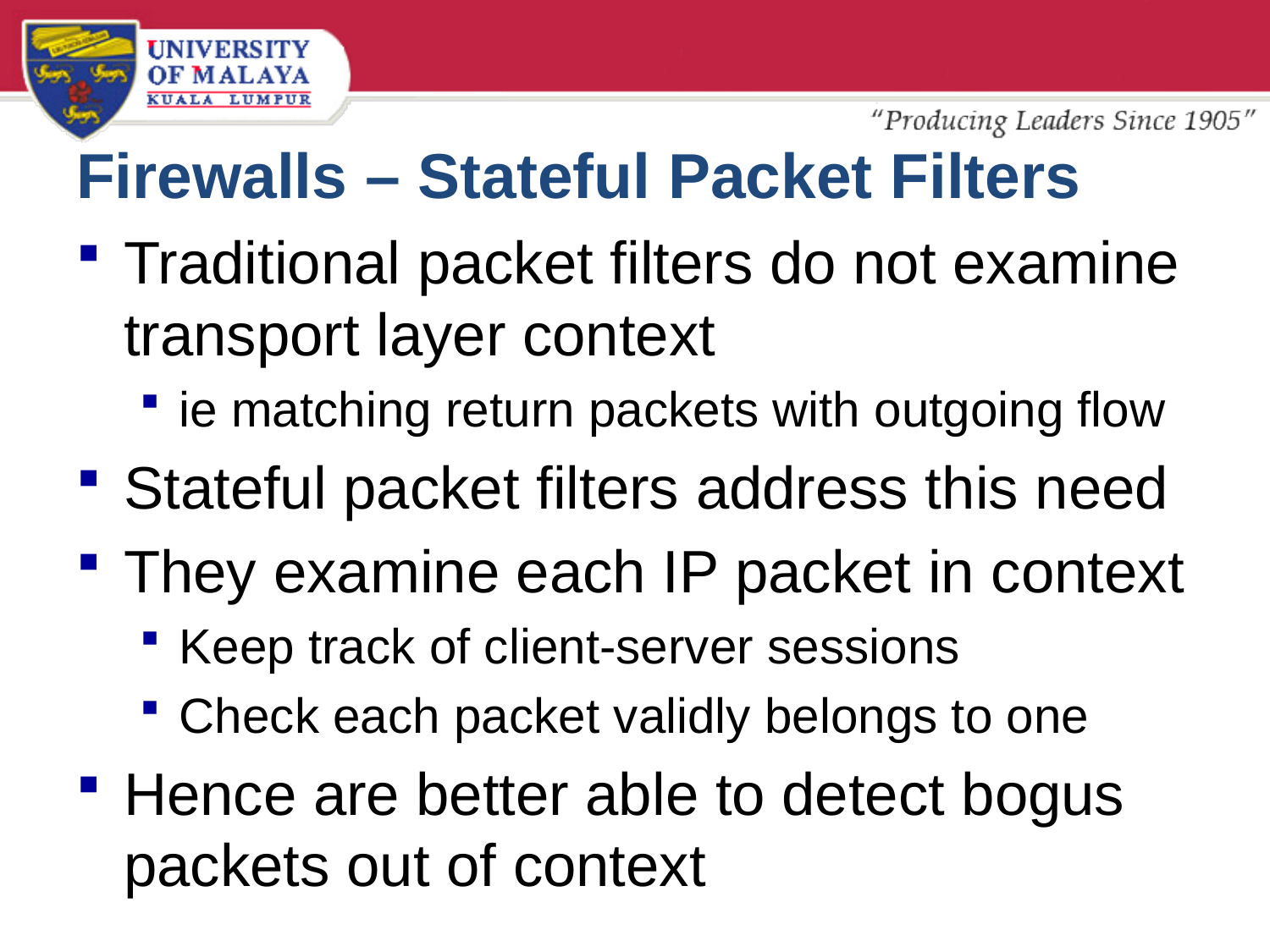

# Firewalls – Stateful Packet Filters
Traditional packet filters do not examine transport layer context
ie matching return packets with outgoing flow
Stateful packet filters address this need
They examine each IP packet in context
Keep track of client-server sessions
Check each packet validly belongs to one
Hence are better able to detect bogus packets out of context